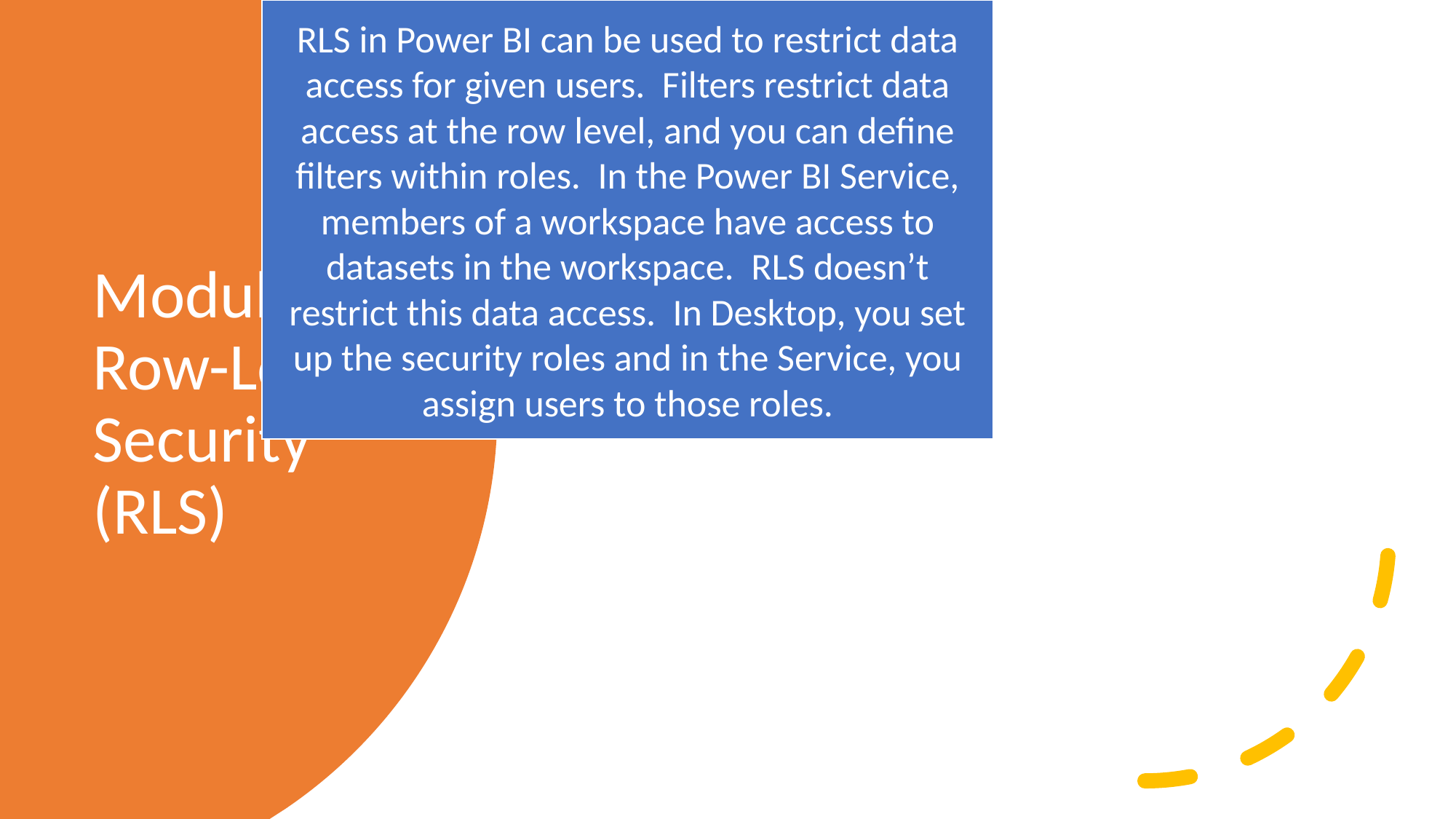

# Module 4:  Row-Level Security (RLS)
RLS in Power BI can be used to restrict data access for given users.  Filters restrict data access at the row level, and you can define filters within roles.  In the Power BI Service, members of a workspace have access to datasets in the workspace.  RLS doesn’t restrict this data access.  In Desktop, you set up the security roles and in the Service, you assign users to those roles.